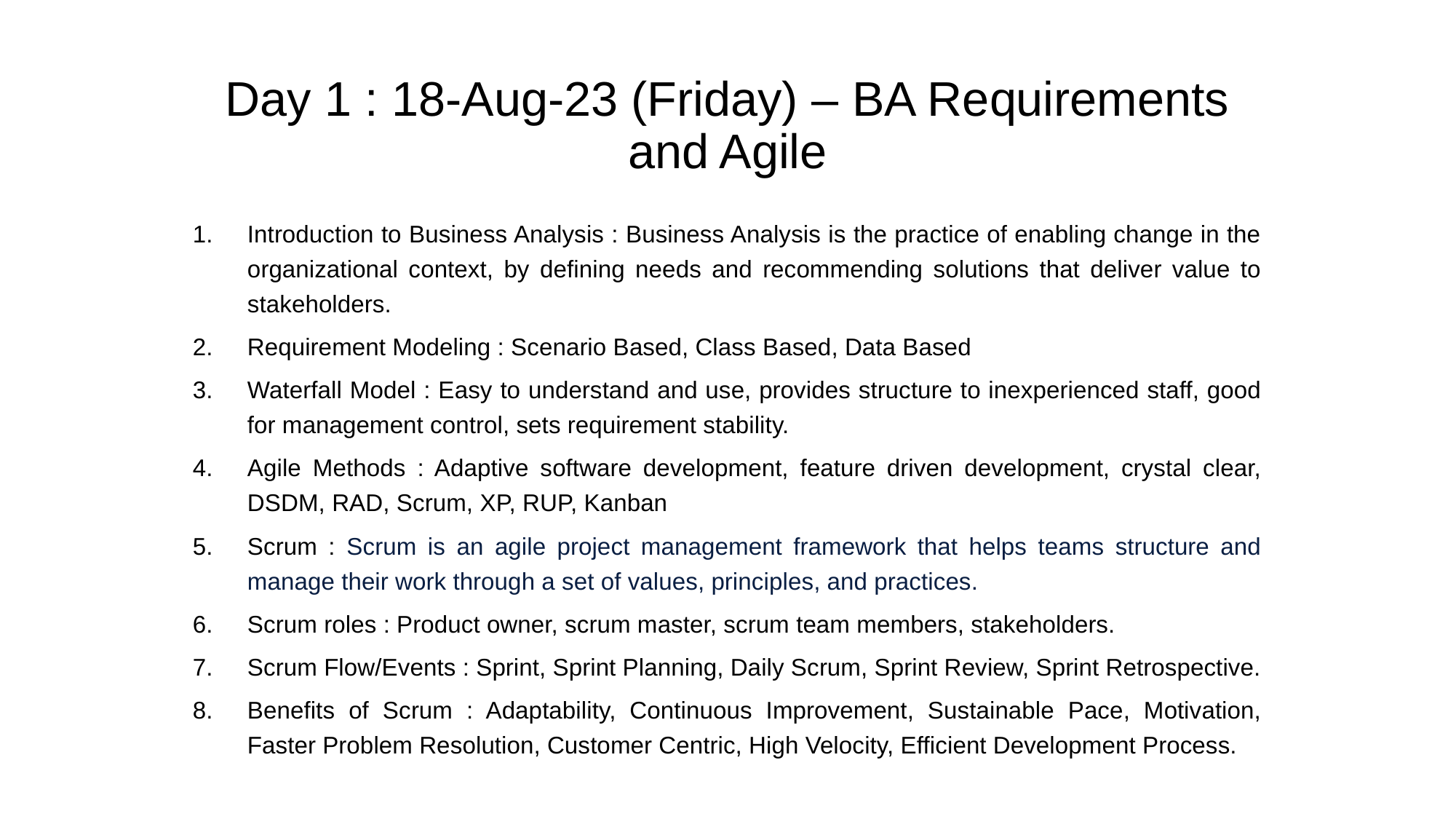

# Day 1 : 18-Aug-23 (Friday) – BA Requirements and Agile
Introduction to Business Analysis : Business Analysis is the practice of enabling change in the organizational context, by defining needs and recommending solutions that deliver value to stakeholders.
Requirement Modeling : Scenario Based, Class Based, Data Based
Waterfall Model : Easy to understand and use, provides structure to inexperienced staff, good for management control, sets requirement stability.
Agile Methods : Adaptive software development, feature driven development, crystal clear, DSDM, RAD, Scrum, XP, RUP, Kanban
Scrum : Scrum is an agile project management framework that helps teams structure and manage their work through a set of values, principles, and practices.
Scrum roles : Product owner, scrum master, scrum team members, stakeholders.
Scrum Flow/Events : Sprint, Sprint Planning, Daily Scrum, Sprint Review, Sprint Retrospective.
Benefits of Scrum : Adaptability, Continuous Improvement, Sustainable Pace, Motivation, Faster Problem Resolution, Customer Centric, High Velocity, Efficient Development Process.